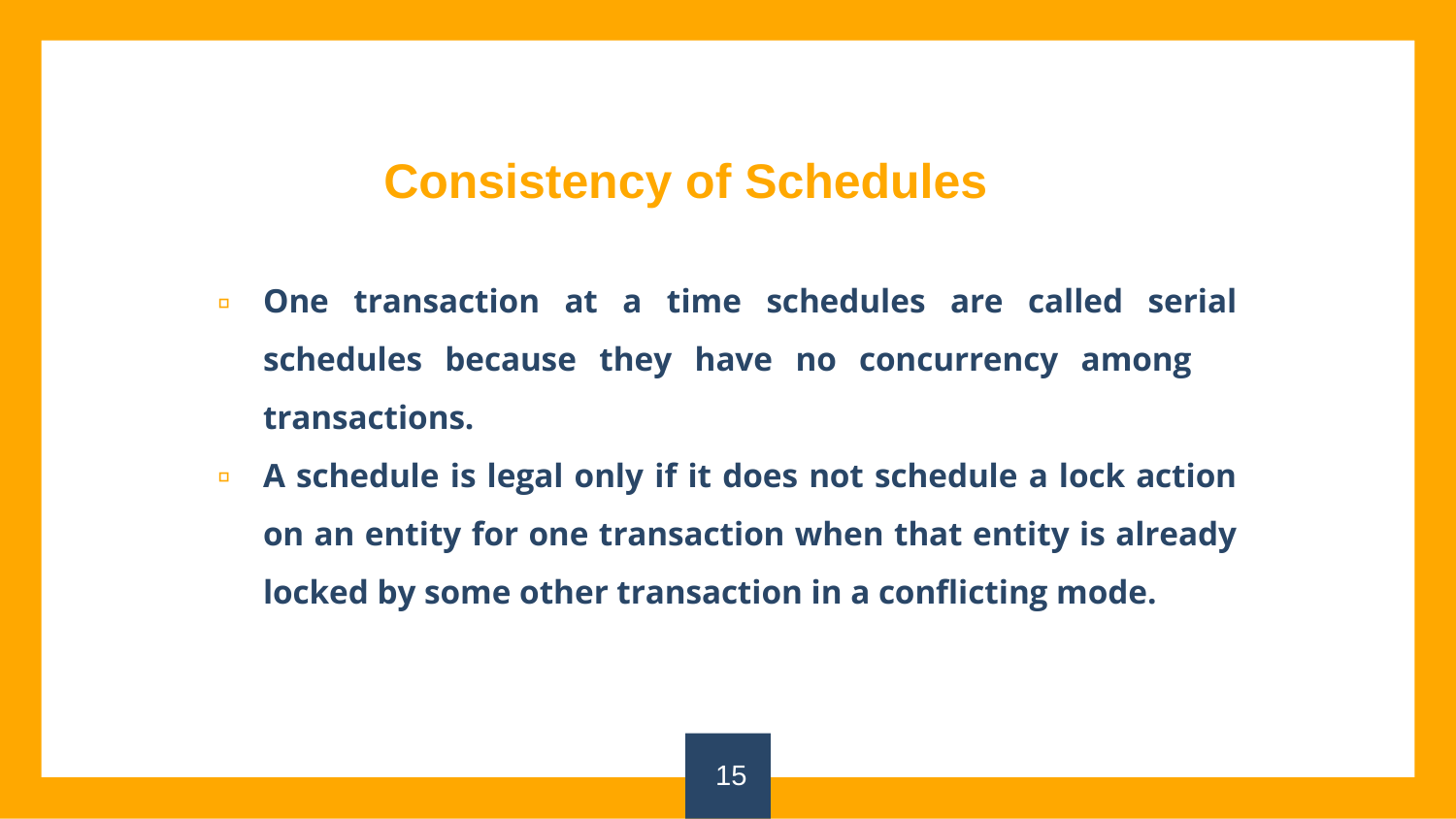

Consistency of Schedules

One transaction at a time schedules are called serial schedules because they have no concurrency among   transactions.
A schedule is legal only if it does not schedule a lock action on an entity for one transaction when that entity is already locked by some other transaction in a conflicting mode.
15